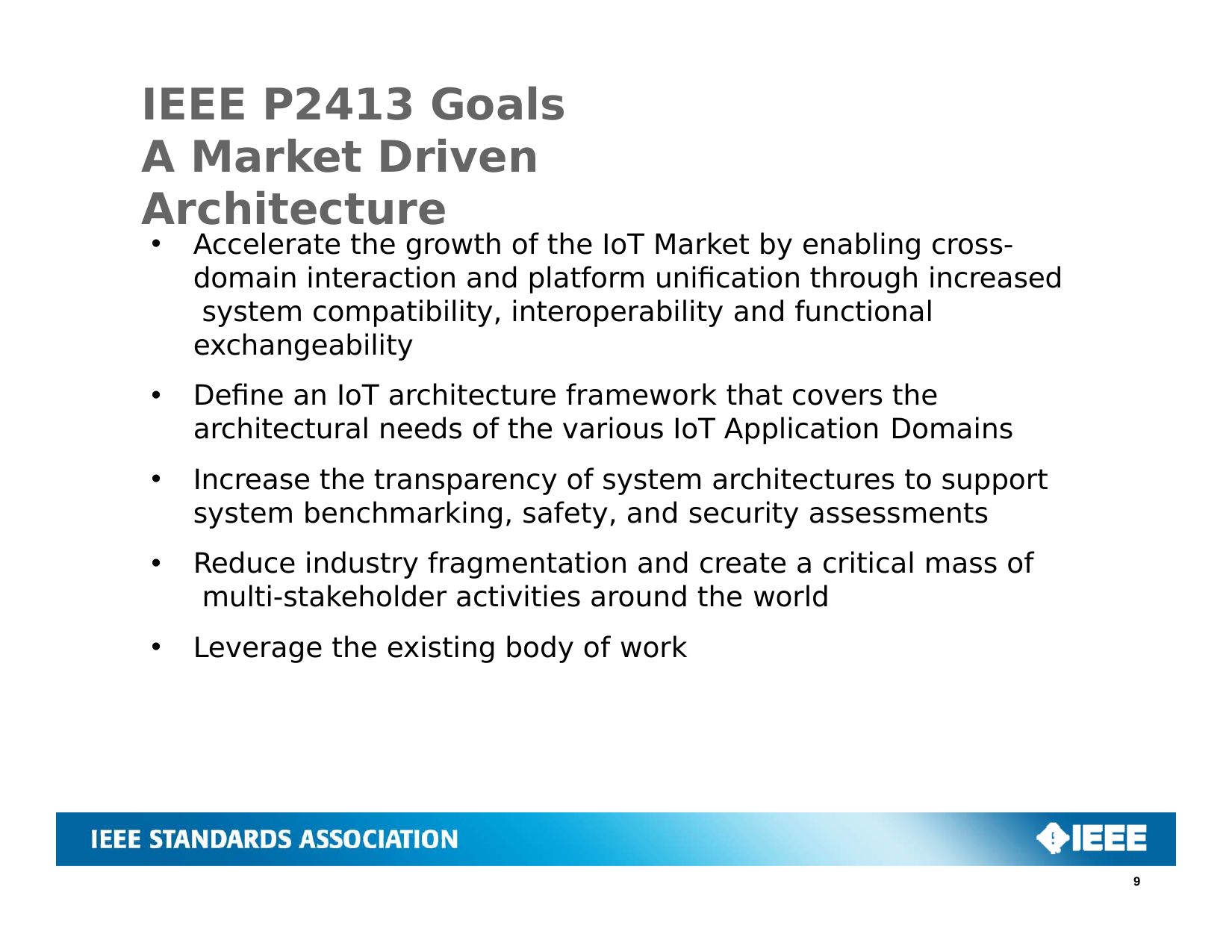

# IEEE P2413 Goals
A Market Driven Architecture
Accelerate the growth of the IoT Market by enabling cross-  domain interaction and platform unification through increased  system compatibility, interoperability and functional  exchangeability
Define an IoT architecture framework that covers the  architectural needs of the various IoT Application Domains
Increase the transparency of system architectures to support  system benchmarking, safety, and security assessments
Reduce industry fragmentation and create a critical mass of  multi-stakeholder activities around the world
Leverage the existing body of work
9